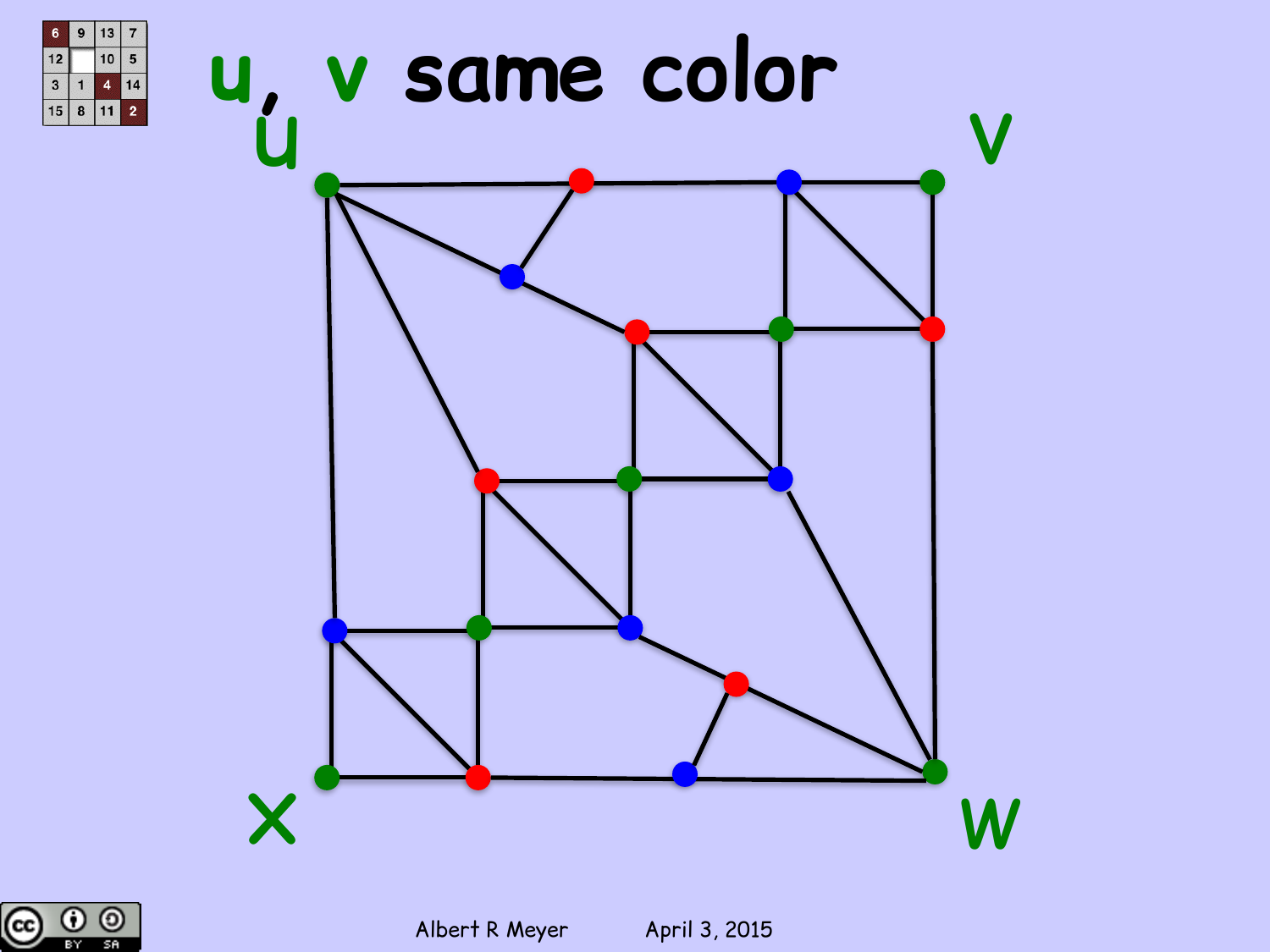

# u, v same color
v
u
x
w